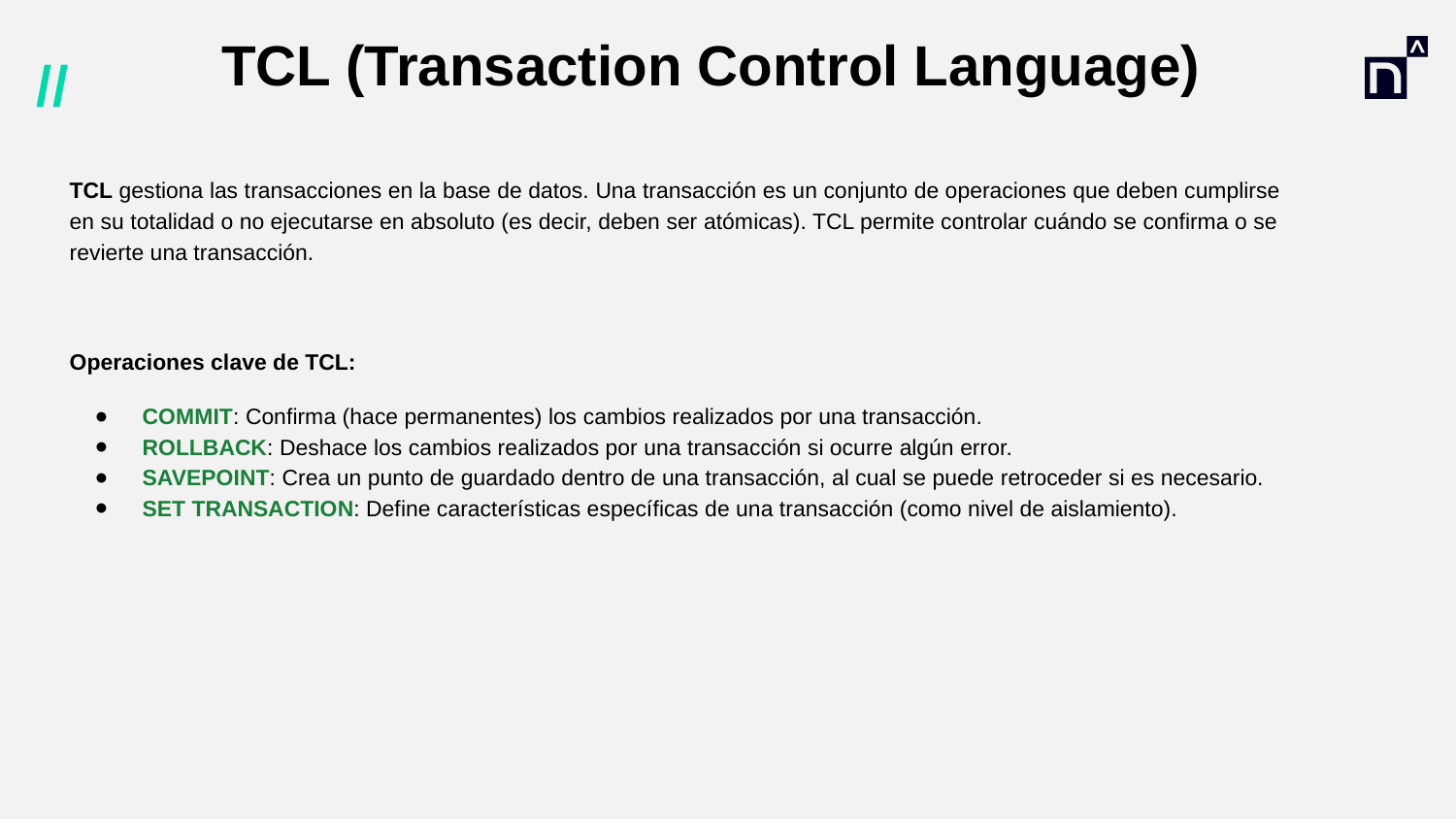

# TCL (Transaction Control Language)

TCL gestiona las transacciones en la base de datos. Una transacción es un conjunto de operaciones que deben cumplirse en su totalidad o no ejecutarse en absoluto (es decir, deben ser atómicas). TCL permite controlar cuándo se confirma o se revierte una transacción.

Operaciones clave de TCL:
COMMIT: Confirma (hace permanentes) los cambios realizados por una transacción.
ROLLBACK: Deshace los cambios realizados por una transacción si ocurre algún error.
SAVEPOINT: Crea un punto de guardado dentro de una transacción, al cual se puede retroceder si es necesario.
SET TRANSACTION: Define características específicas de una transacción (como nivel de aislamiento).